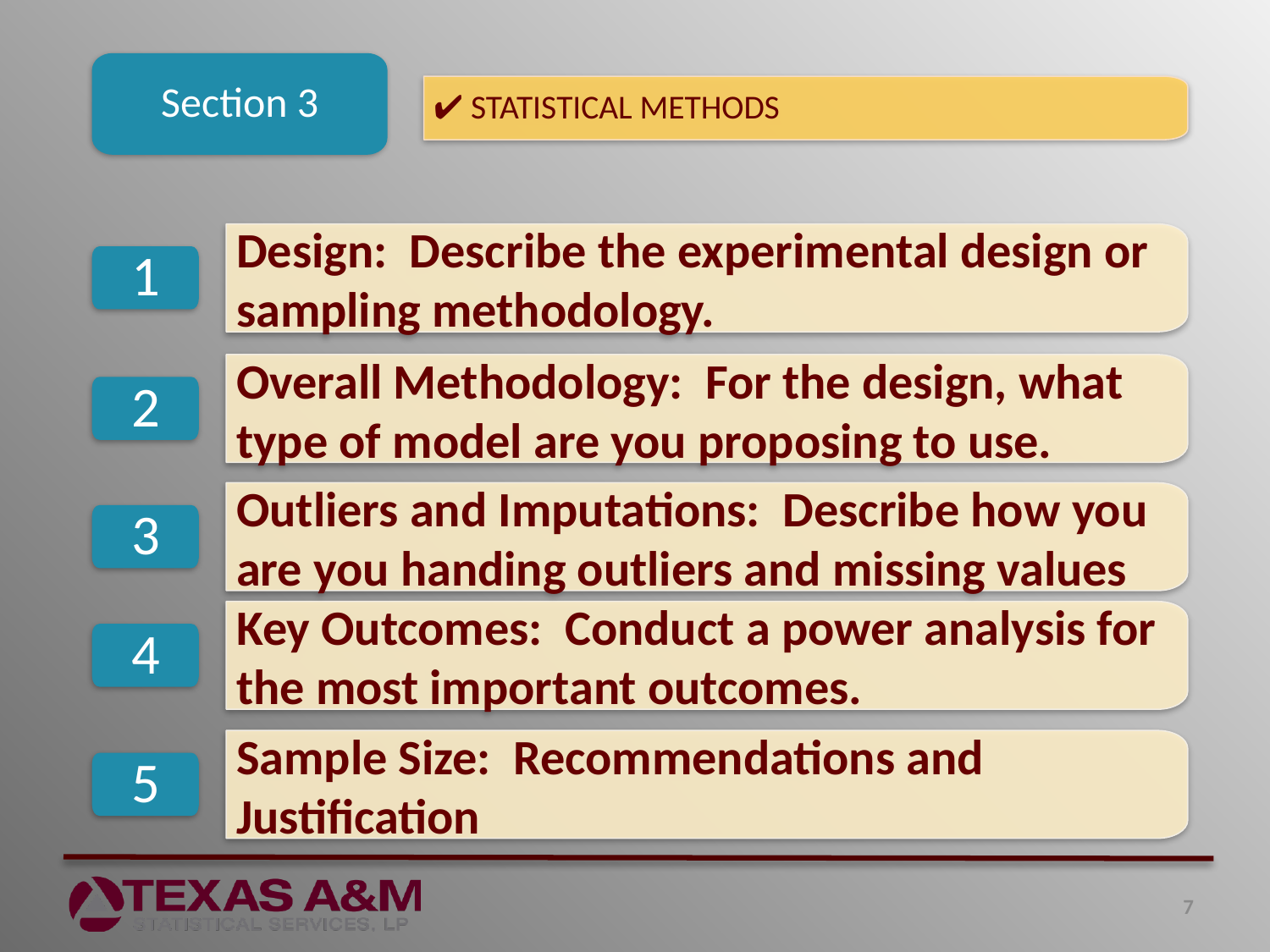

Section 3
✔ STATISTICAL METHODS
Design:  Describe the experimental design or sampling methodology.
1
Overall Methodology:  For the design, what type of model are you proposing to use.
2
Outliers and Imputations:  Describe how you are you handing outliers and missing values
3
Key Outcomes:  Conduct a power analysis for the most important outcomes.
4
Sample Size:  Recommendations and Justification
5
7